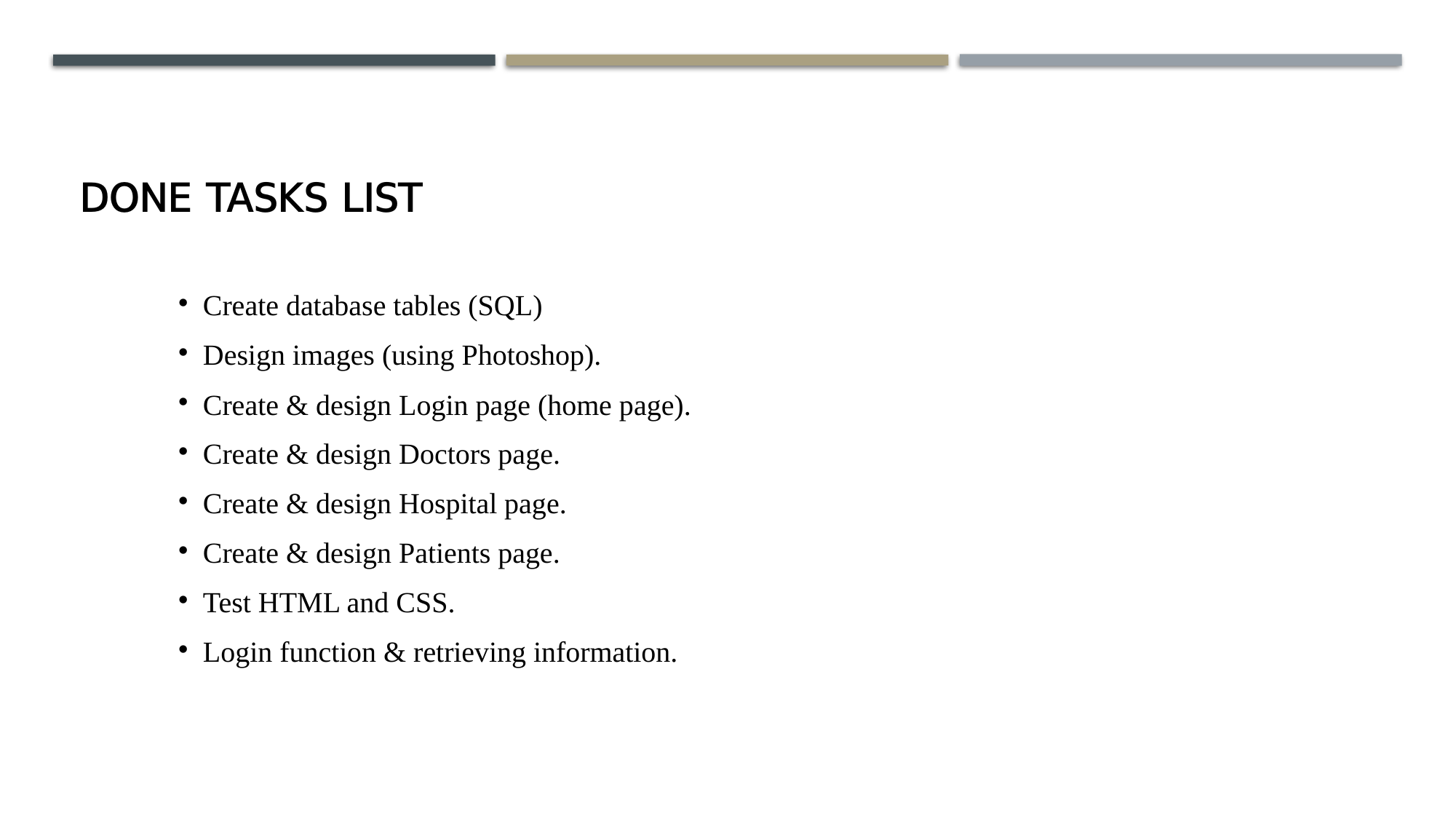

# Done tasks list
Create database tables (SQL)
Design images (using Photoshop).
Create & design Login page (home page).
Create & design Doctors page.
Create & design Hospital page.
Create & design Patients page.
Test HTML and CSS.
Login function & retrieving information.